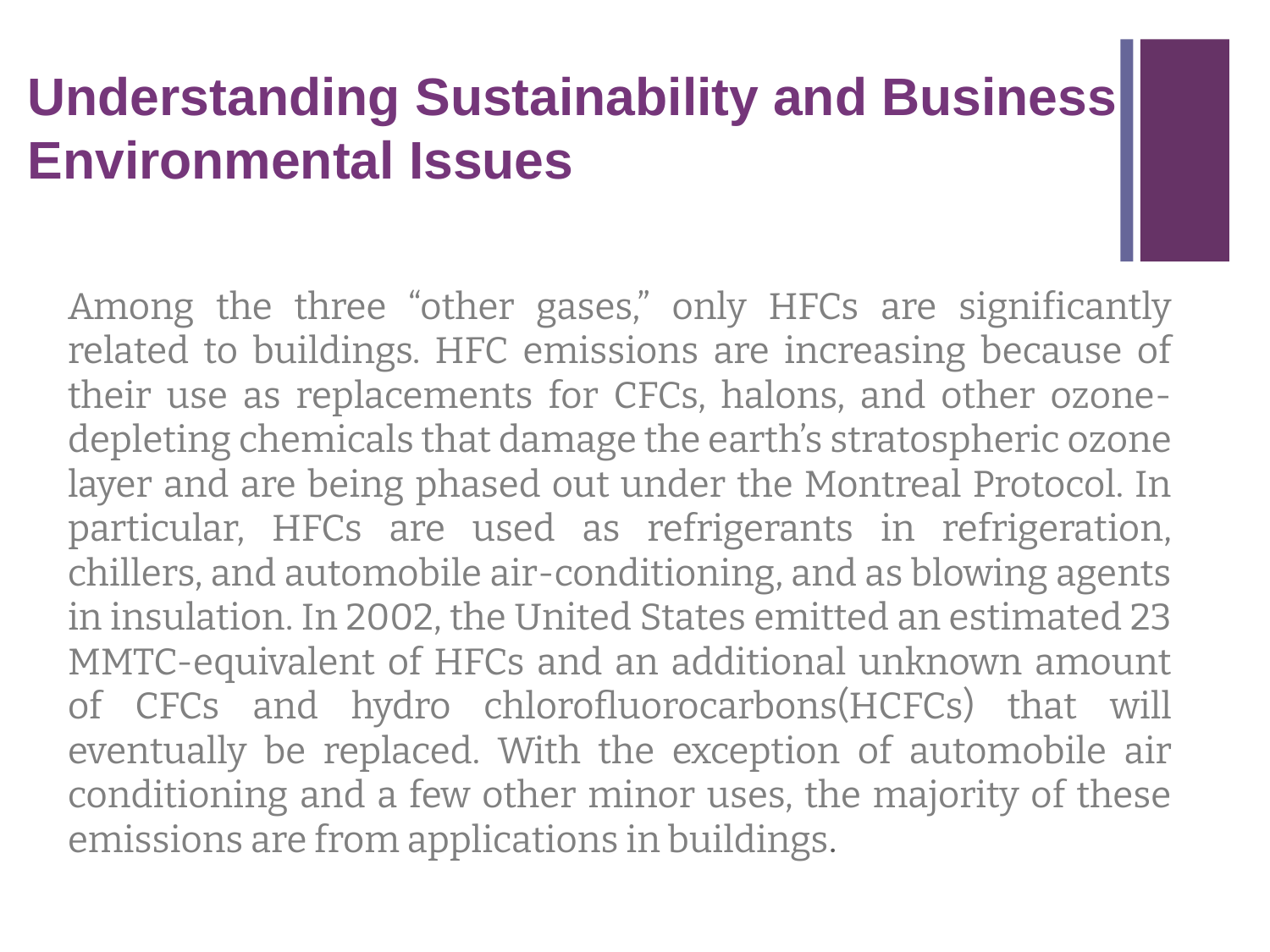

Understanding Sustainability and Business  Environmental Issues

Among the three “other gases,” only HFCs are significantly related to buildings. HFC emissions are increasing because of their use as replacements for CFCs, halons, and other ozone-depleting chemicals that damage the earth’s stratospheric ozone layer and are being phased out under the Montreal Protocol. In particular, HFCs are used as refrigerants in refrigeration, chillers, and automobile air-conditioning, and as blowing agents in insulation. In 2002, the United States emitted an estimated 23 MMTC-equivalent of HFCs and an additional unknown amount of CFCs and hydro chlorofluorocarbons(HCFCs) that will eventually be replaced. With the exception of automobile air conditioning and a few other minor uses, the majority of these emissions are from applications in buildings.